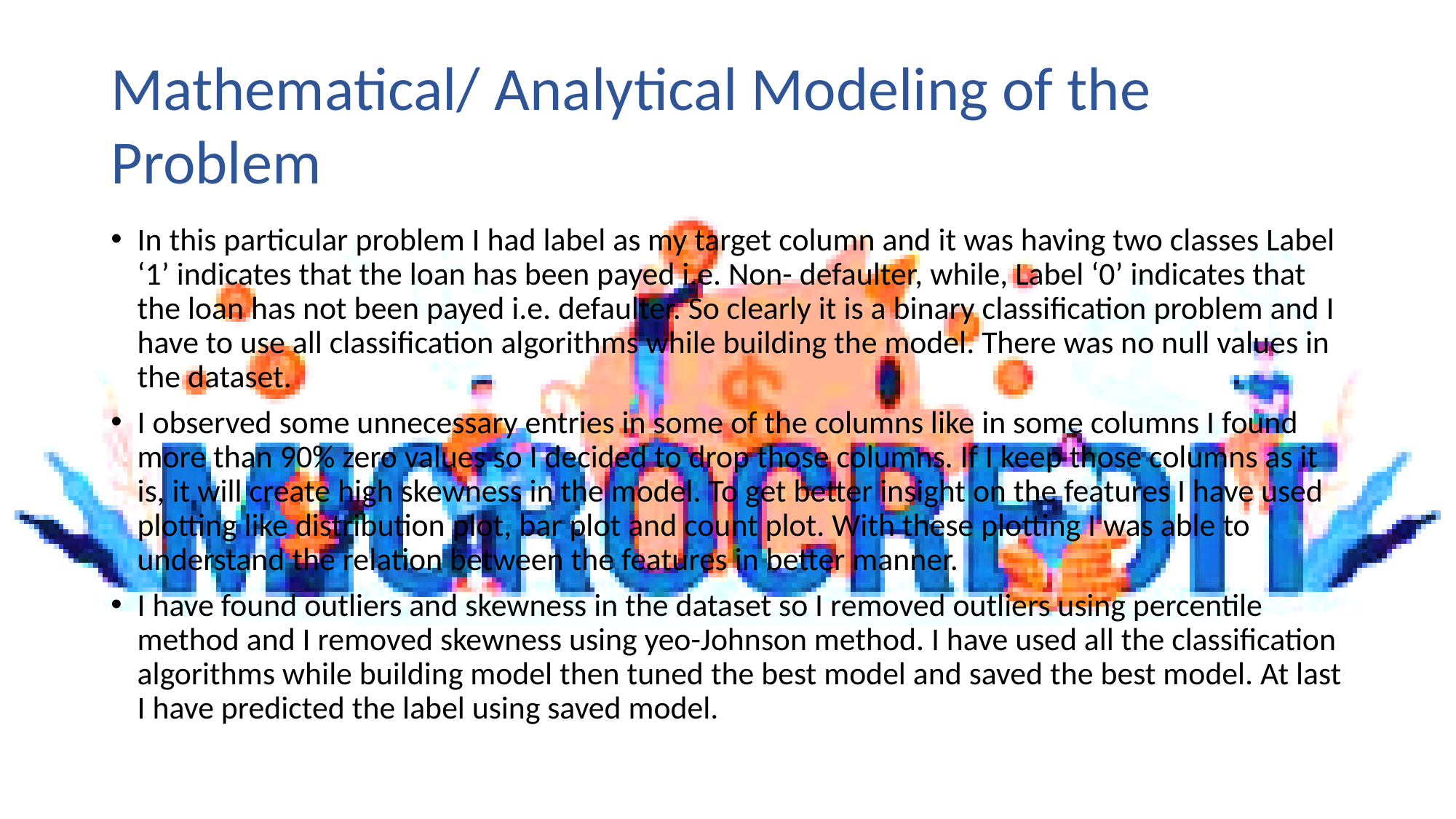

# Mathematical/ Analytical Modeling of the Problem
In this particular problem I had label as my target column and it was having two classes Label ‘1’ indicates that the loan has been payed i.e. Non- defaulter, while, Label ‘0’ indicates that the loan has not been payed i.e. defaulter. So clearly it is a binary classification problem and I have to use all classification algorithms while building the model. There was no null values in the dataset.
I observed some unnecessary entries in some of the columns like in some columns I found more than 90% zero values so I decided to drop those columns. If I keep those columns as it is, it will create high skewness in the model. To get better insight on the features I have used plotting like distribution plot, bar plot and count plot. With these plotting I was able to understand the relation between the features in better manner.
I have found outliers and skewness in the dataset so I removed outliers using percentile method and I removed skewness using yeo-Johnson method. I have used all the classification algorithms while building model then tuned the best model and saved the best model. At last I have predicted the label using saved model.